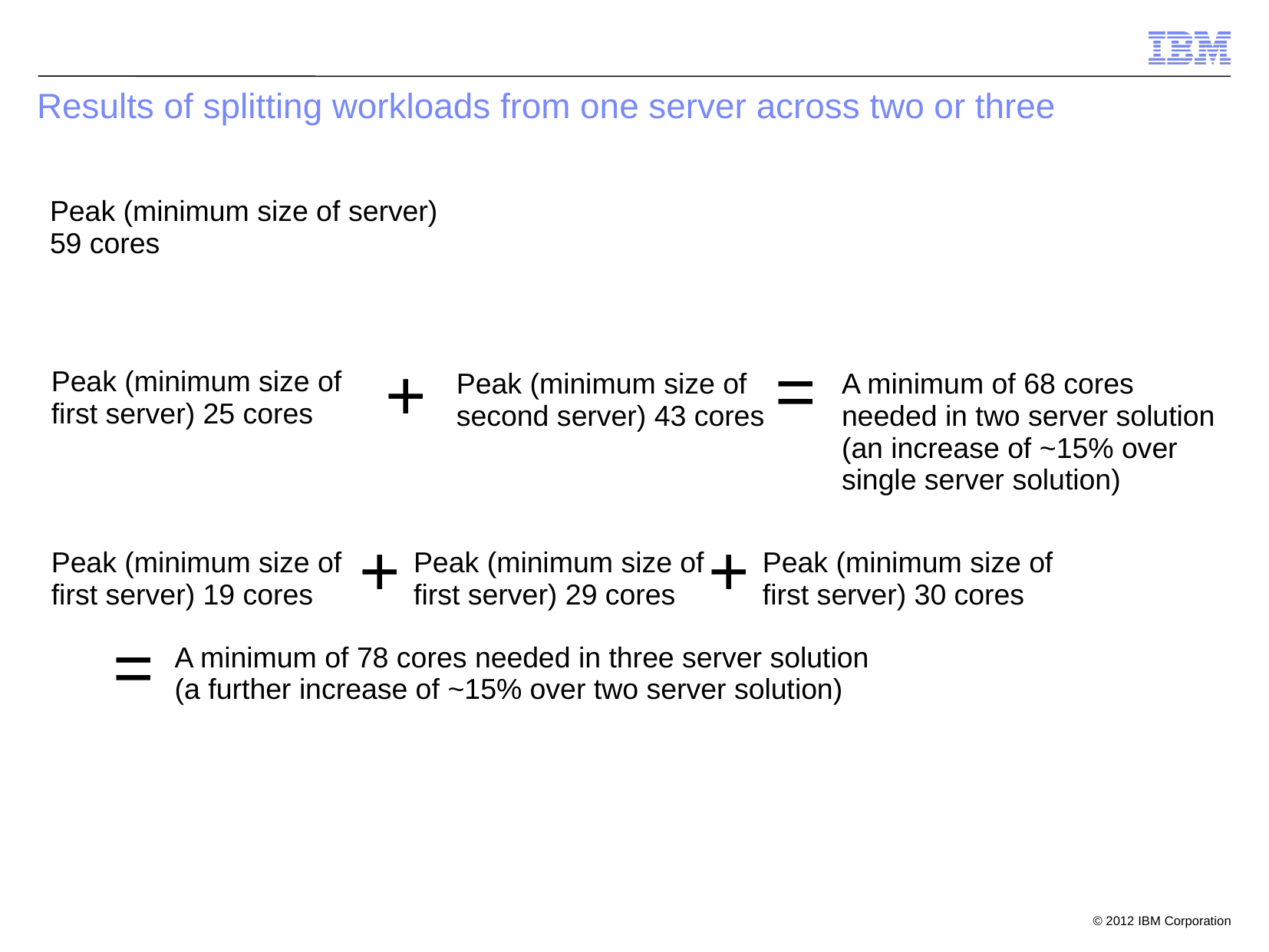

# Results of splitting workloads from one server across two or three
Peak (minimum size of server)
59 cores
=
+
Peak (minimum size of
first server) 25 cores
Peak (minimum size of
second server) 43 cores
A minimum of 68 cores needed in two server solution
(an increase of ~15% over single server solution)
+
+
Peak (minimum size of
first server) 19 cores
Peak (minimum size of
first server) 29 cores
Peak (minimum size of
first server) 30 cores
=
A minimum of 78 cores needed in three server solution
(a further increase of ~15% over two server solution)